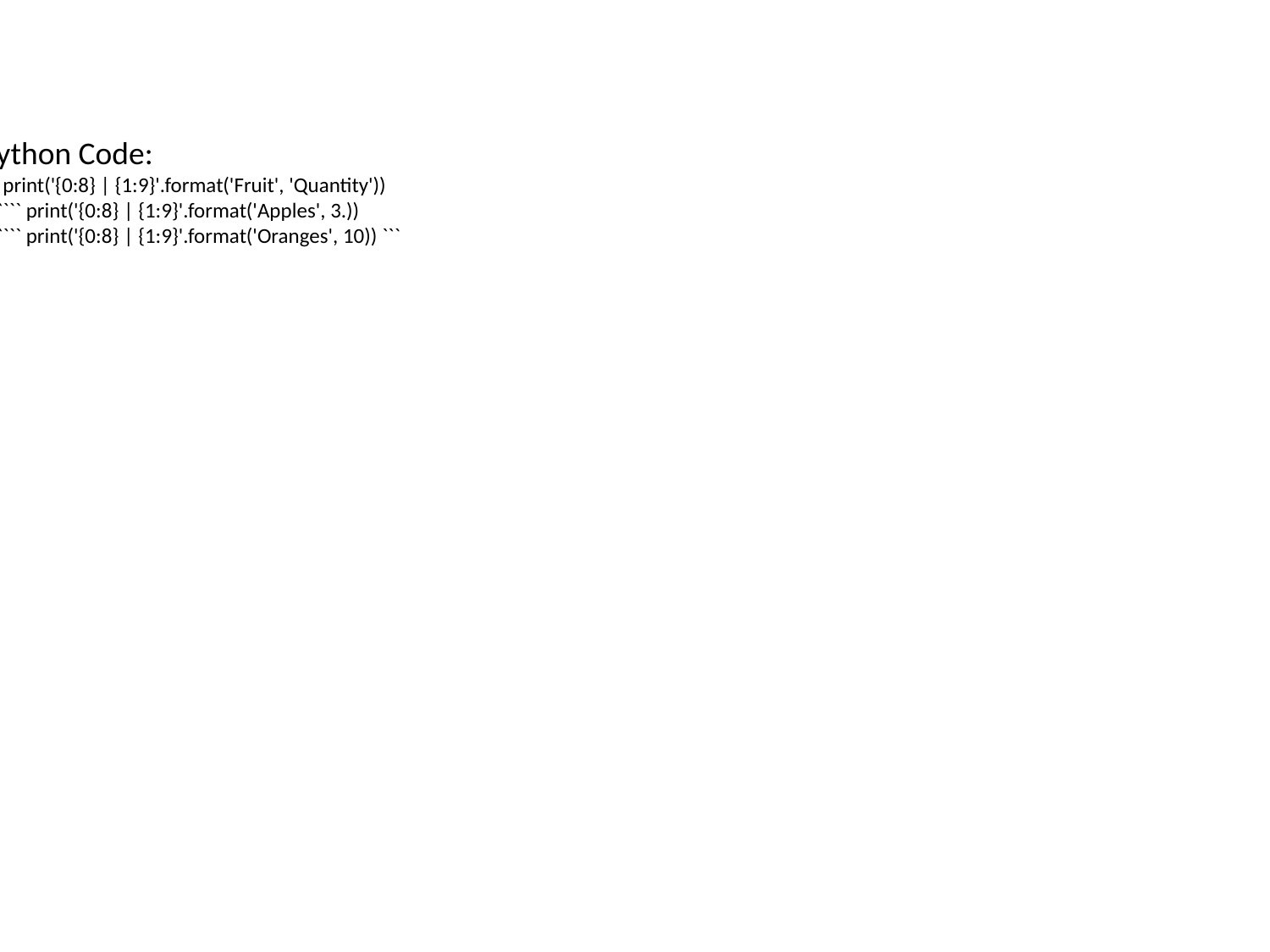

Python Code:
``` print('{0:8} | {1:9}'.format('Fruit', 'Quantity'))
 `````` print('{0:8} | {1:9}'.format('Apples', 3.))
 `````` print('{0:8} | {1:9}'.format('Oranges', 10)) ```